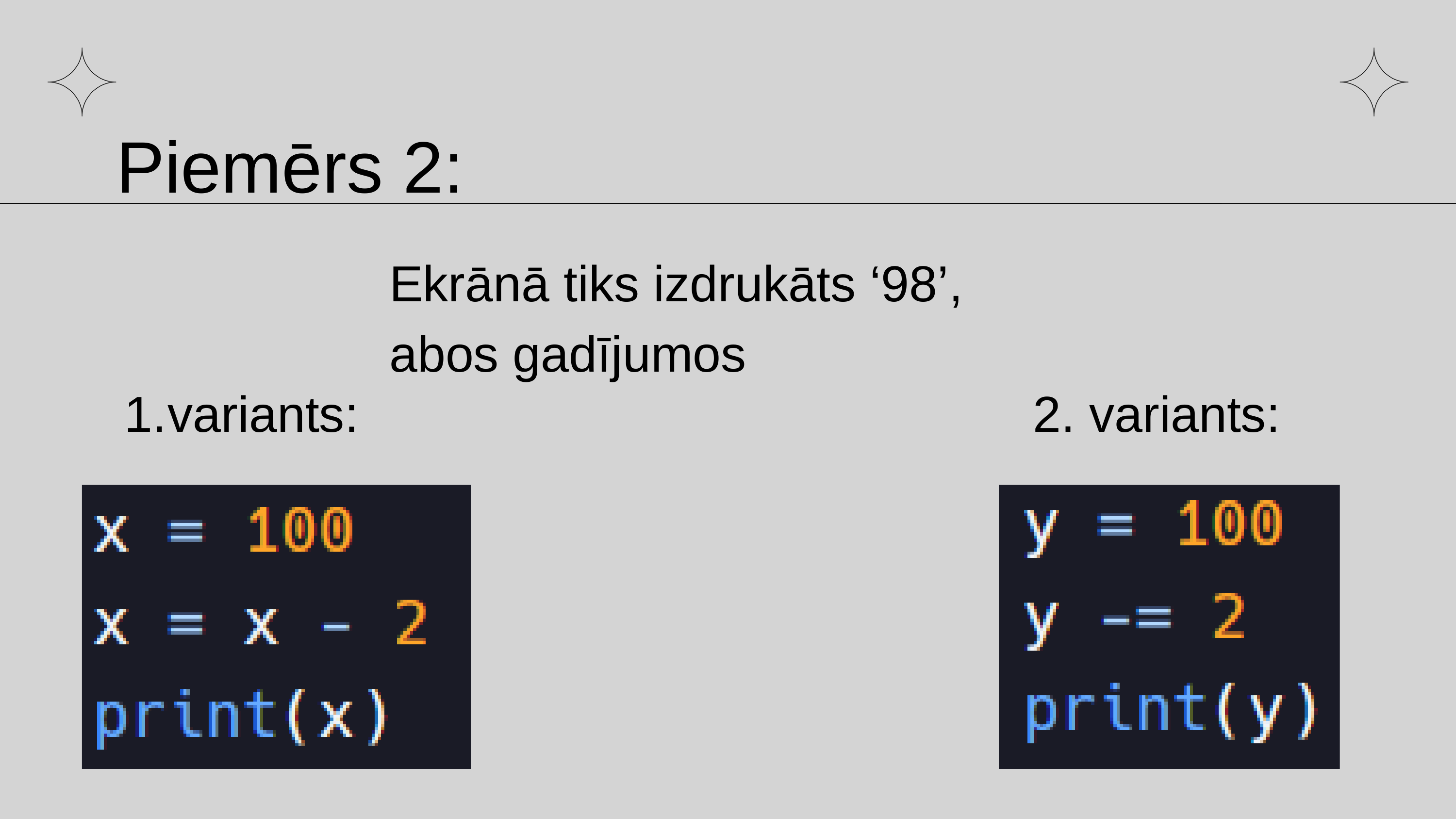

Piemērs 2:

Ekrānā tiks izdrukāts ‘98’, abos gadījumos
variants:
2. variants: